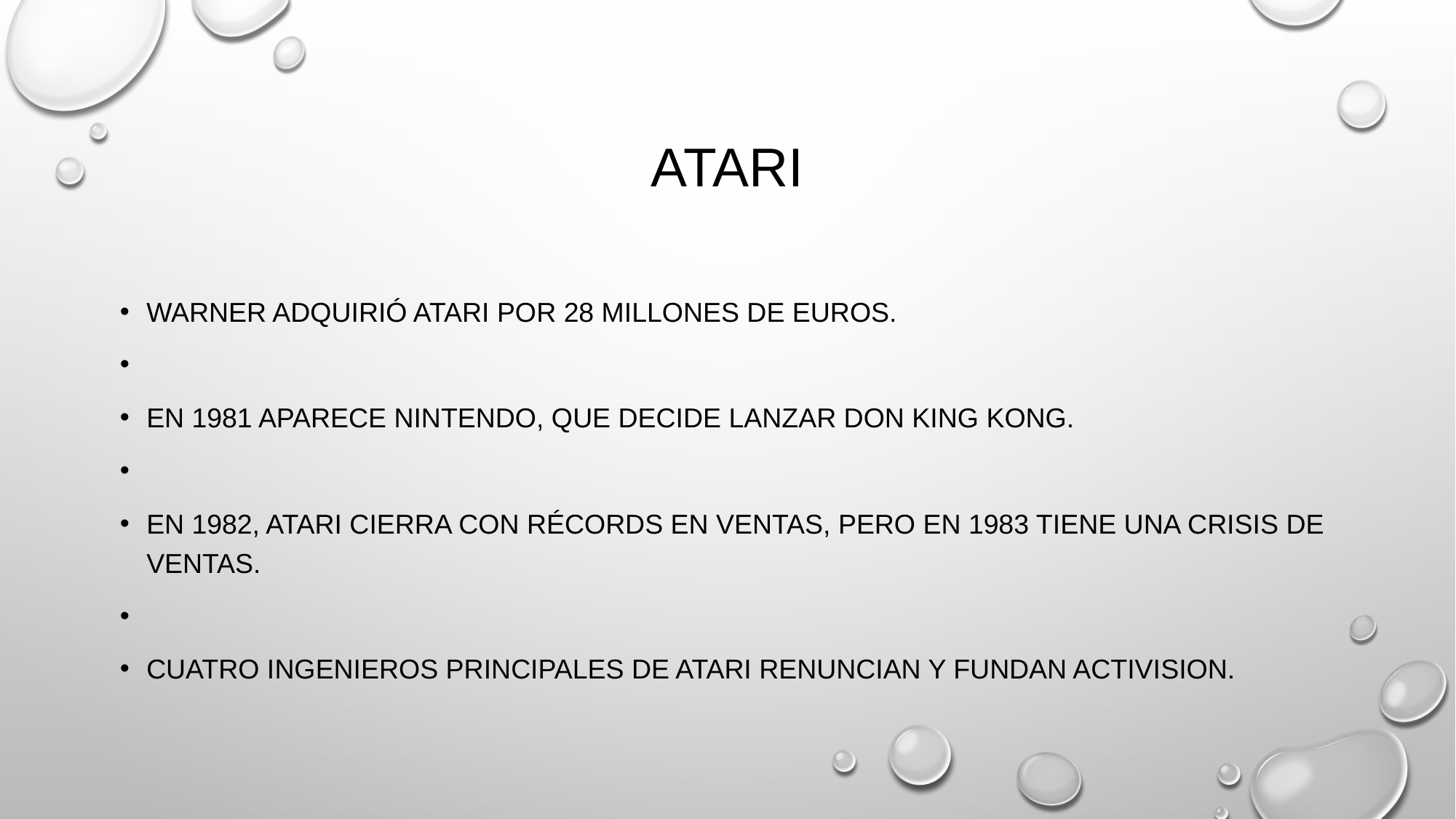

# Atari
Warner adquirió Atari por 28 millones de euros.

En 1981 aparece Nintendo, que decide lanzar don king kong.

En 1982, Atari cierra con récords en ventas, pero en 1983 tiene una crisis de ventas.

Cuatro ingenieros principales de Atari renuncian y fundan Activision.